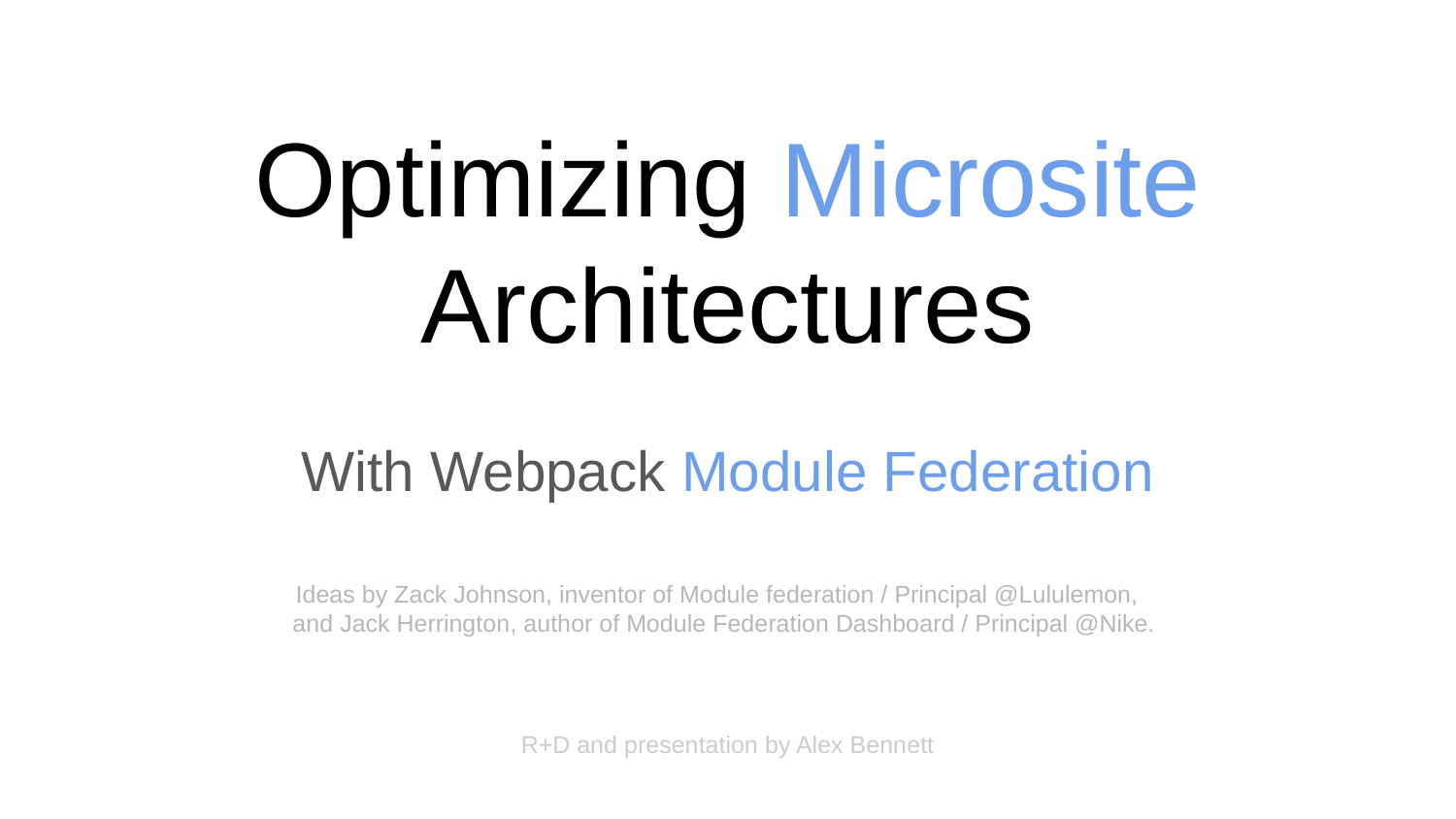

# Optimizing Microsite Architectures
With Webpack Module Federation
Ideas by Zack Johnson, inventor of Module federation / Principal @Lululemon,
and Jack Herrington, author of Module Federation Dashboard / Principal @Nike.

R+D and presentation by Alex Bennett